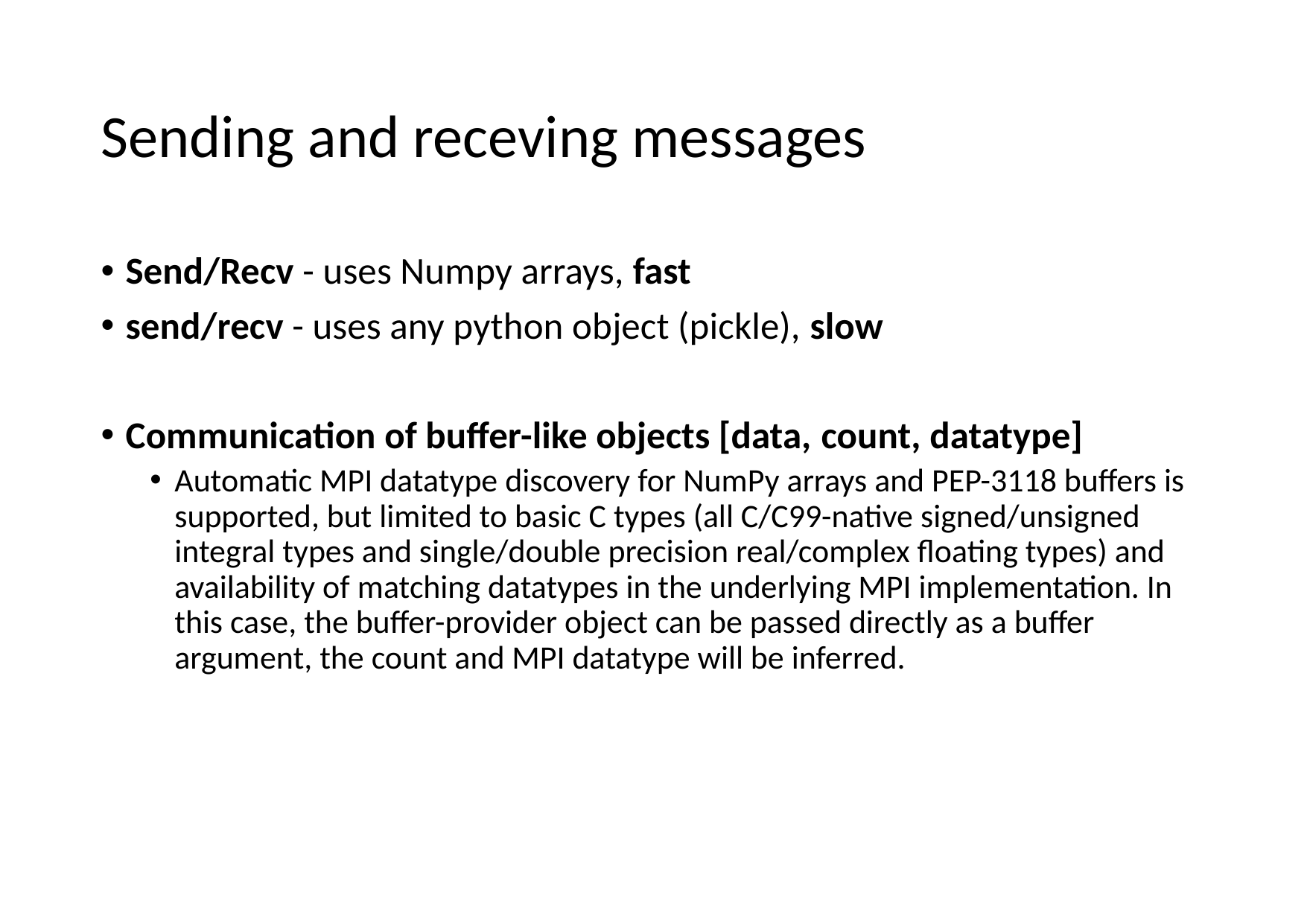

# Sending and receving messages
Send/Recv - uses Numpy arrays, fast
send/recv - uses any python object (pickle), slow

Communication of buffer-like objects [data, count, datatype]
Automatic MPI datatype discovery for NumPy arrays and PEP-3118 buffers is supported, but limited to basic C types (all C/C99-native signed/unsigned integral types and single/double precision real/complex floating types) and availability of matching datatypes in the underlying MPI implementation. In this case, the buffer-provider object can be passed directly as a buffer argument, the count and MPI datatype will be inferred.
19